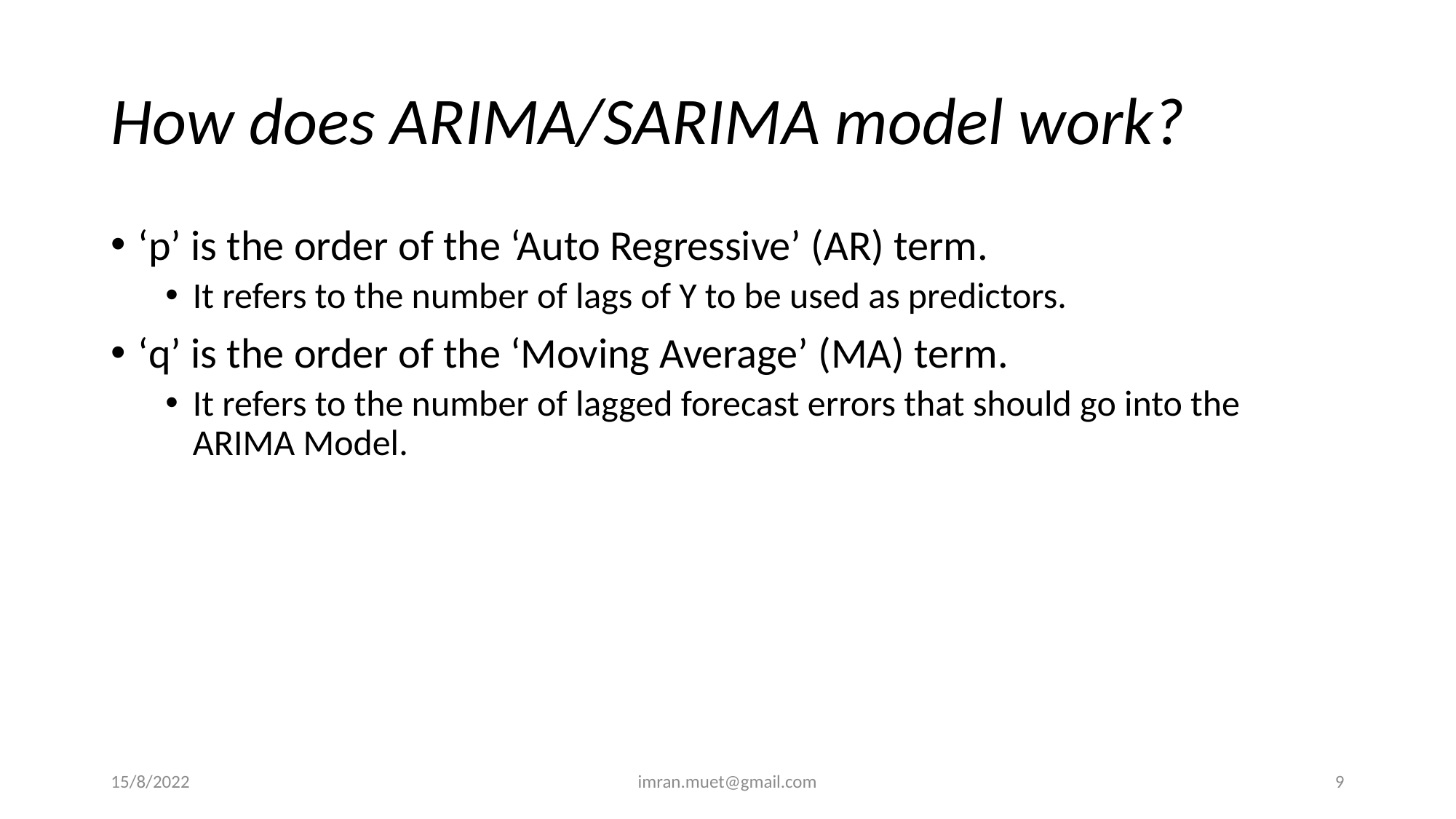

# How does ARIMA/SARIMA model work?
‘p’ is the order of the ‘Auto Regressive’ (AR) term.
It refers to the number of lags of Y to be used as predictors.
‘q’ is the order of the ‘Moving Average’ (MA) term.
It refers to the number of lagged forecast errors that should go into the ARIMA Model.
15/8/2022
imran.muet@gmail.com
9